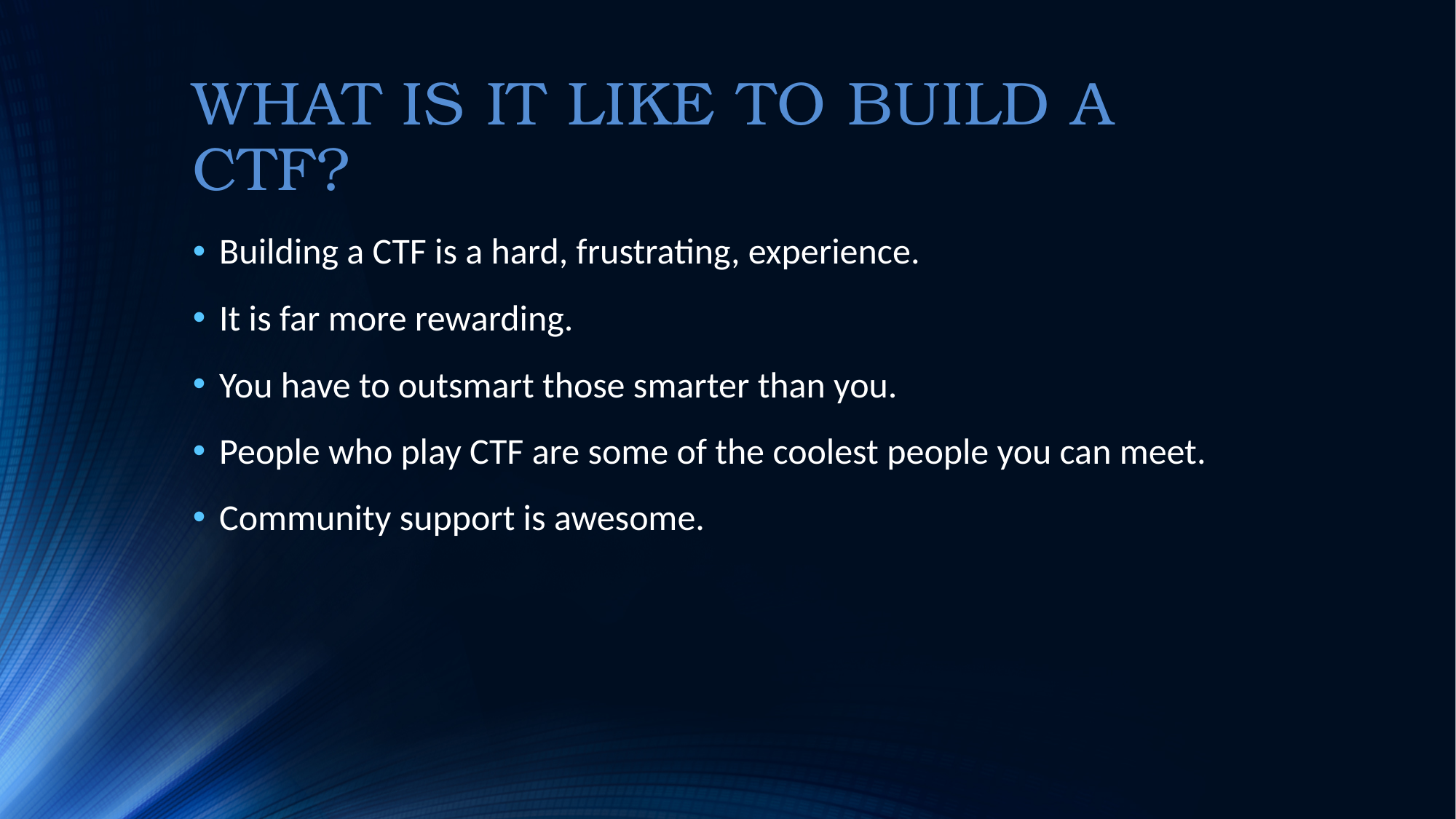

What is it like to build a CTF?
Building a CTF is a hard, frustrating, experience.
It is far more rewarding.
You have to outsmart those smarter than you.
People who play CTF are some of the coolest people you can meet.
Community support is awesome.